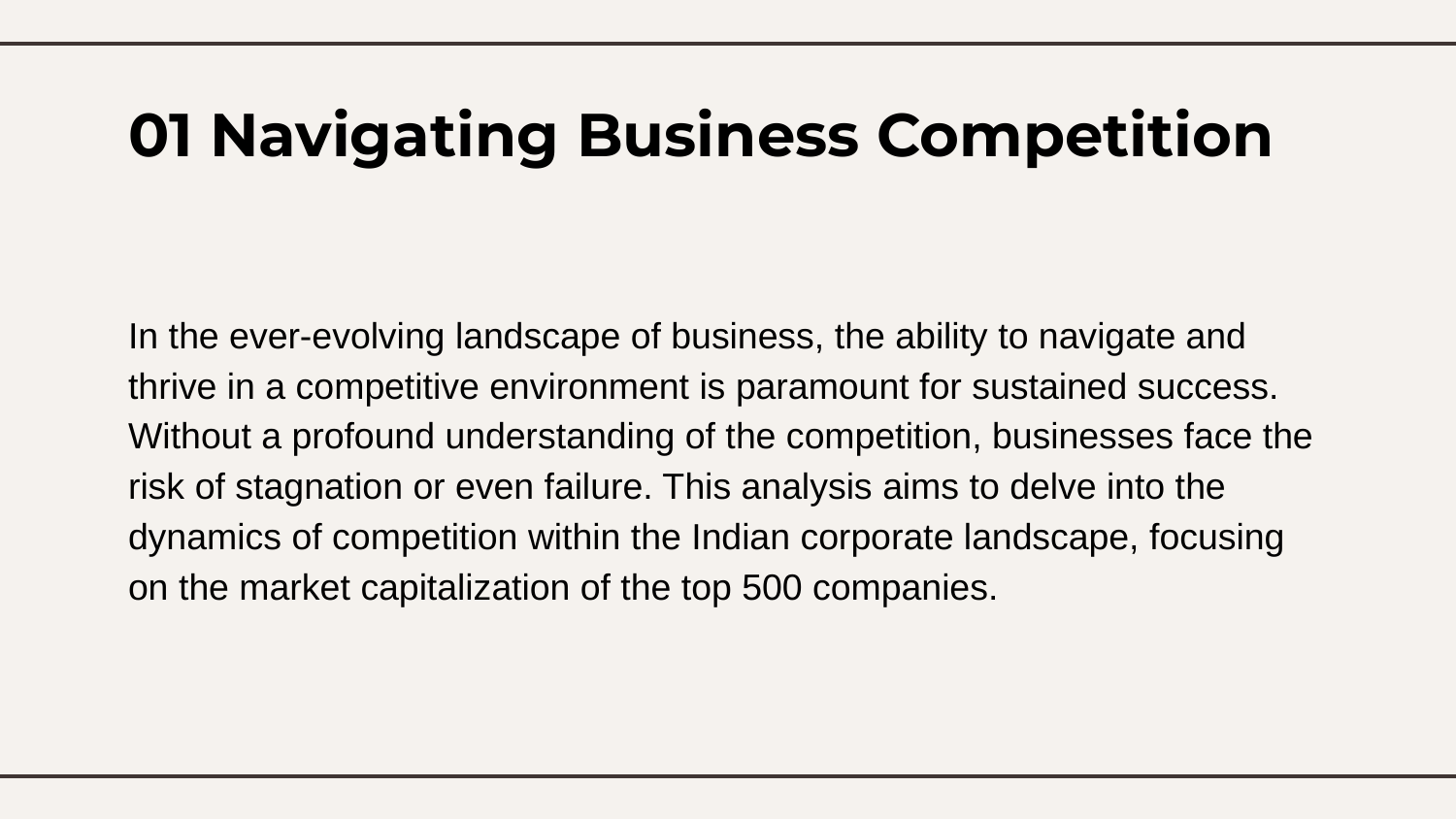

# 01 Navigating Business Competition

In the ever-evolving landscape of business, the ability to navigate and thrive in a competitive environment is paramount for sustained success. Without a profound understanding of the competition, businesses face the risk of stagnation or even failure. This analysis aims to delve into the dynamics of competition within the Indian corporate landscape, focusing on the market capitalization of the top 500 companies.